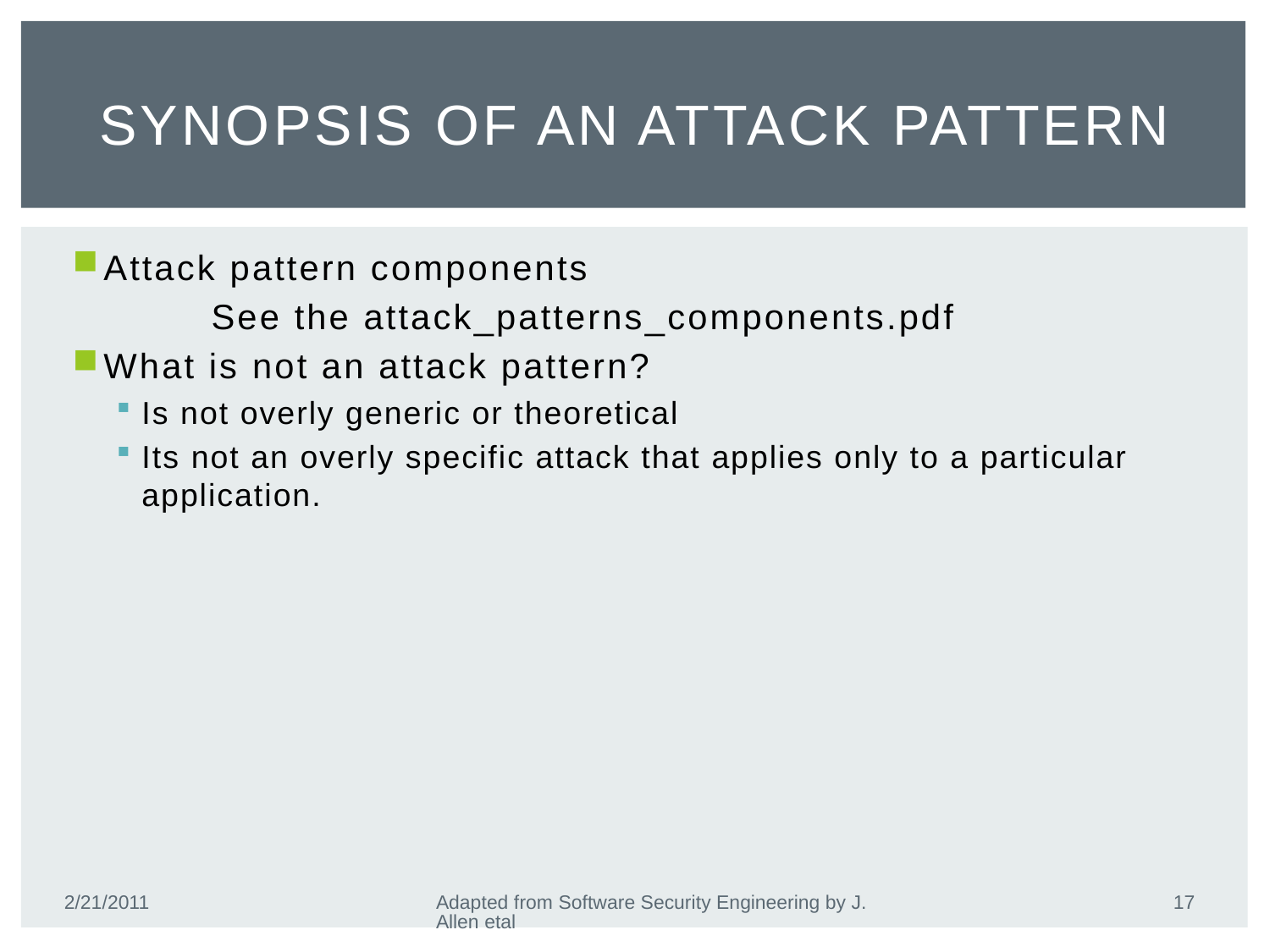

# Synopsis of an attack pattern
Attack pattern components
	 See the attack_patterns_components.pdf
What is not an attack pattern?
Is not overly generic or theoretical
Its not an overly specific attack that applies only to a particular application.

17
2/21/2011
Adapted from Software Security Engineering by J.Allen etal